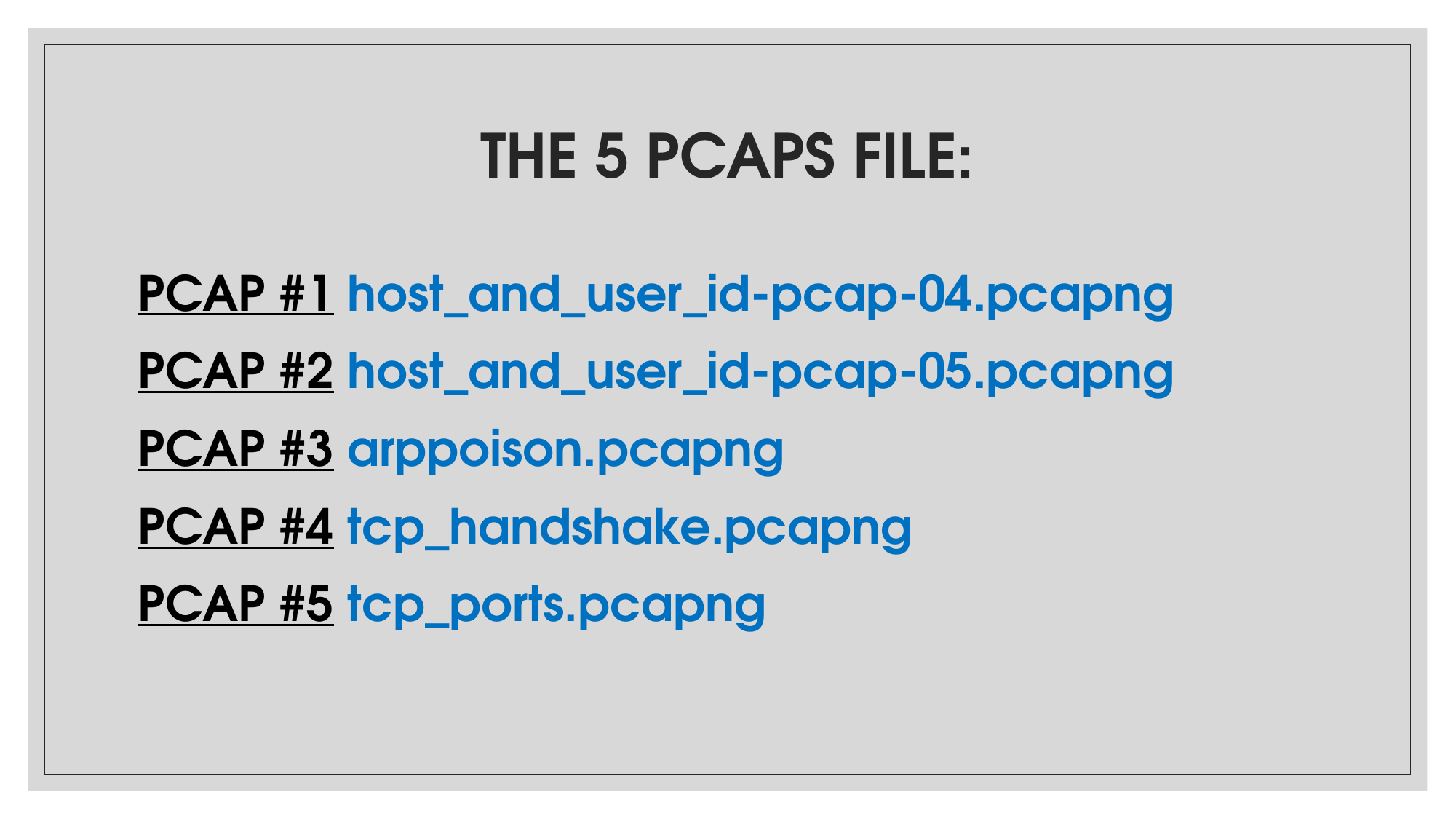

# THE 5 PCAPS FILE:
PCAP #1 host_and_user_id-pcap-04.pcapng
PCAP #2 host_and_user_id-pcap-05.pcapng
PCAP #3 arppoison.pcapng
PCAP #4 tcp_handshake.pcapng
PCAP #5 tcp_ports.pcapng